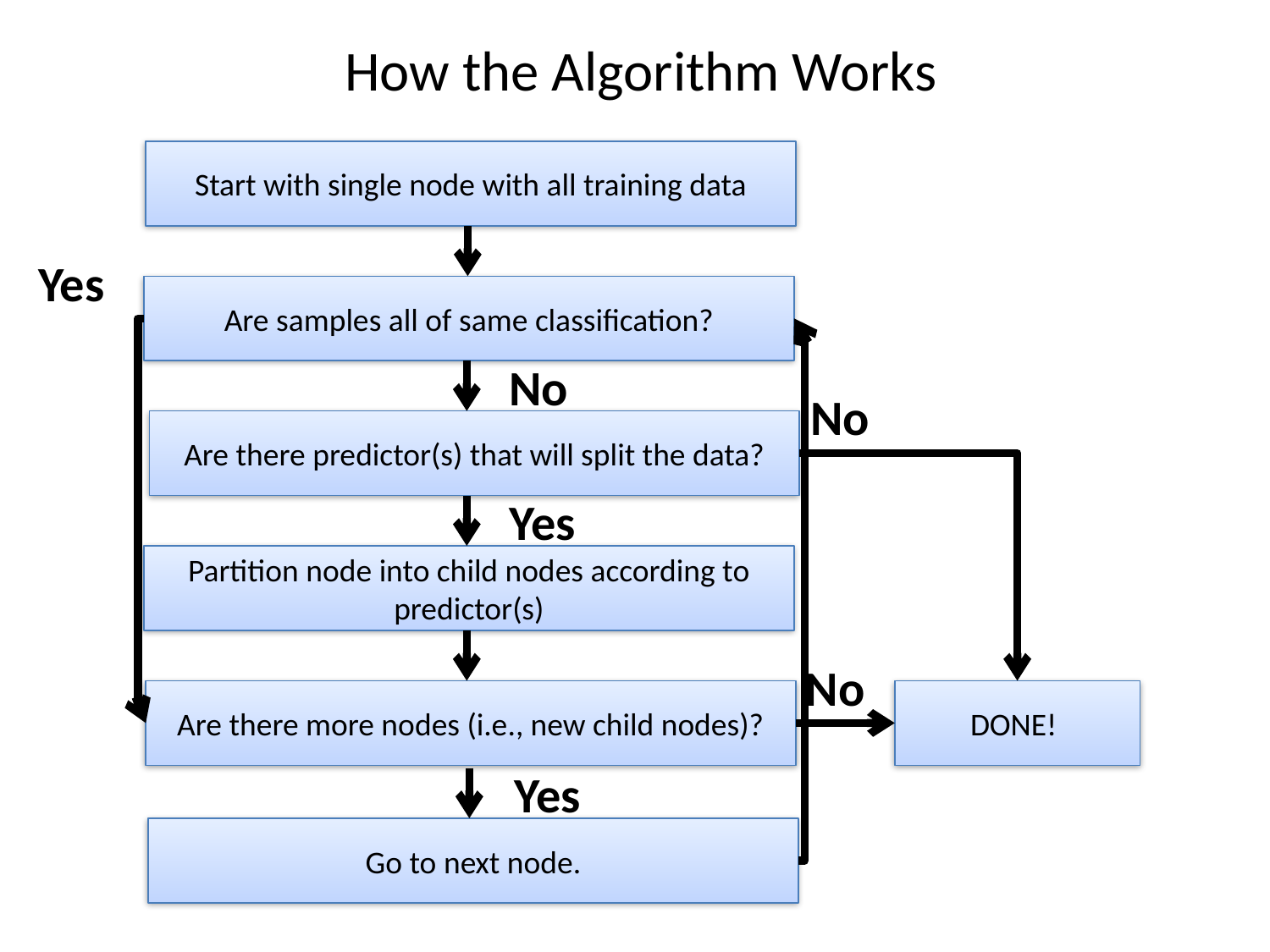

# How the Algorithm Works
Start with single node with all training data
Yes
Are samples all of same classification?
No
No
Are there predictor(s) that will split the data?
Yes
Partition node into child nodes according to predictor(s)
No
Are there more nodes (i.e., new child nodes)?
DONE!
Yes
Go to next node.